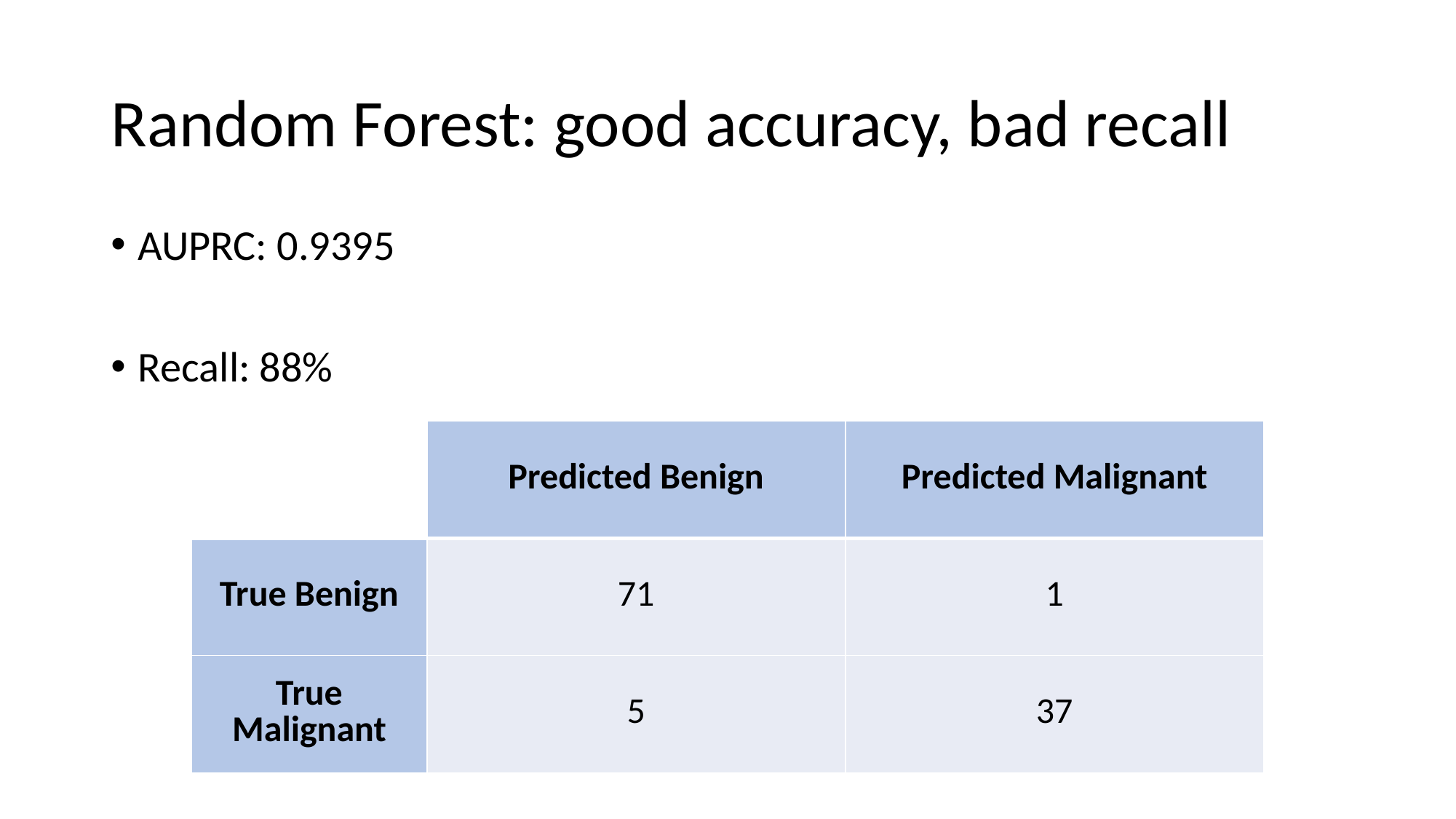

# Random Forest: good accuracy, bad recall
AUPRC: 0.9395

Recall: 88%
|  | Predicted Benign | Predicted Malignant |
| --- | --- | --- |
| True Benign | 71 | 1 |
| True Malignant | 5 | 37 |